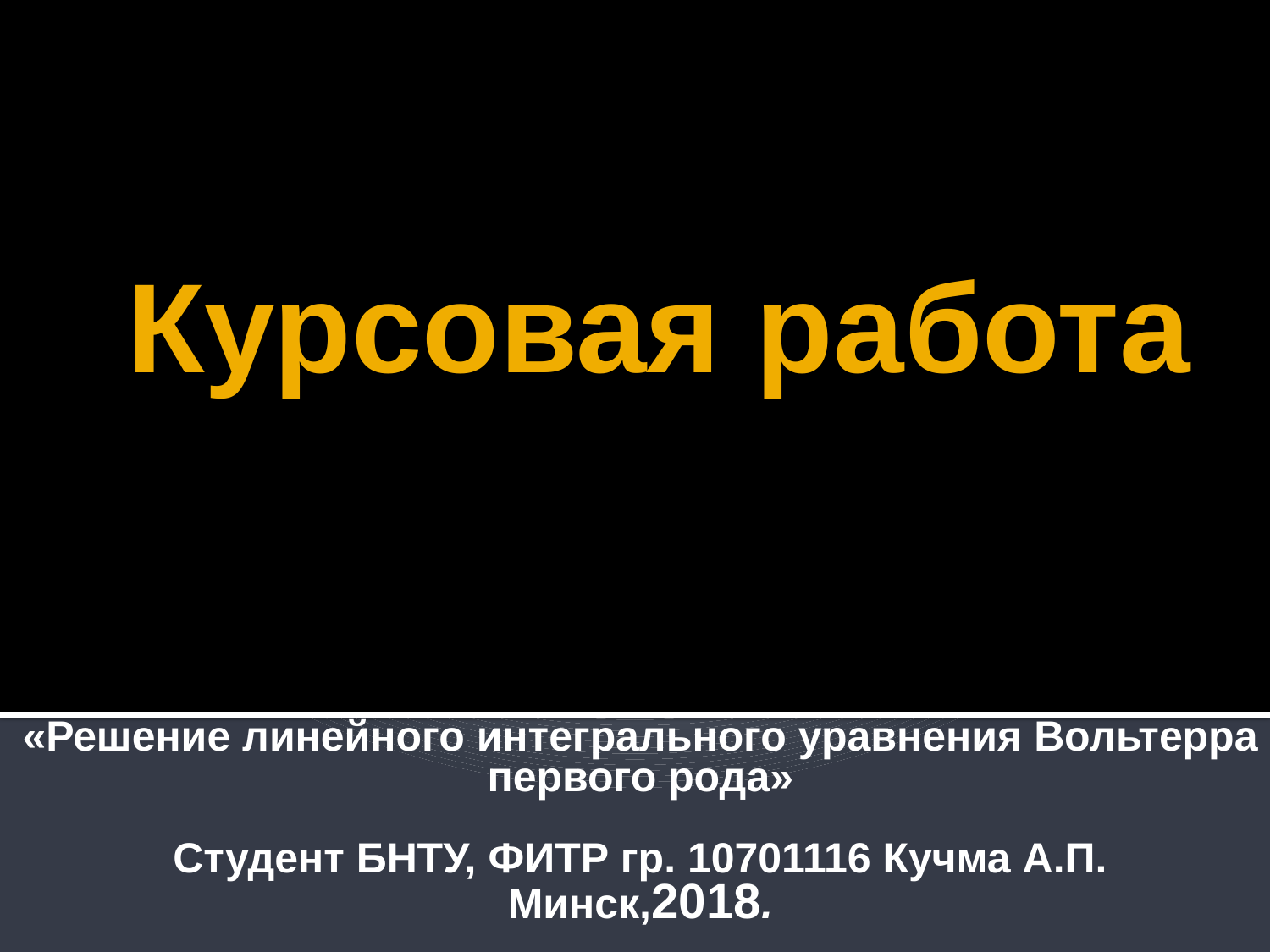

# Курсовая работа
«Решение линейного интегрального уравнения Вольтерра первого рода»

Студент БНТУ, ФИТР гр. 10701116 Кучма А.П.
Минск,2018.